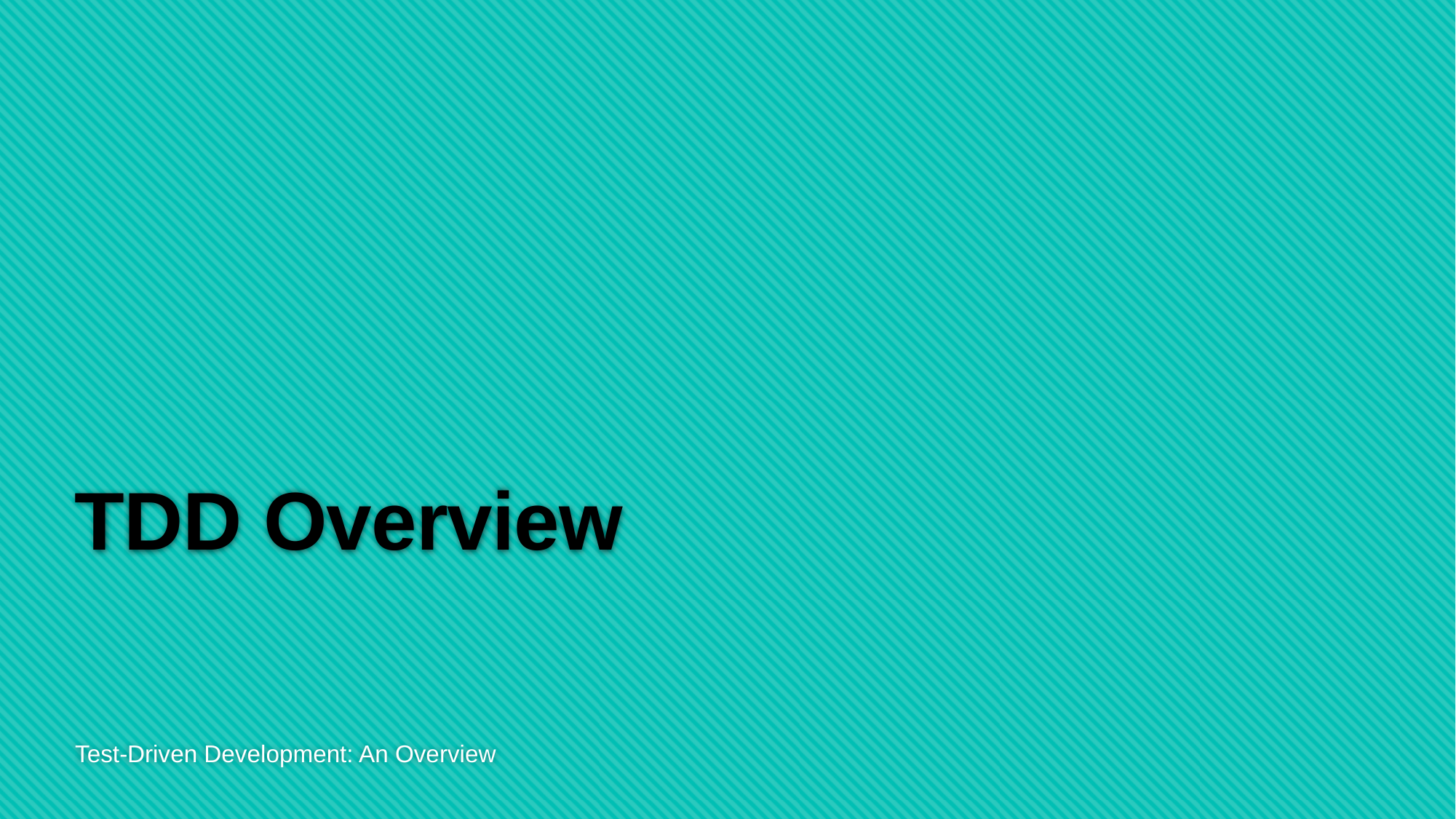

# TDD Overview
Test-Driven Development: An Overview